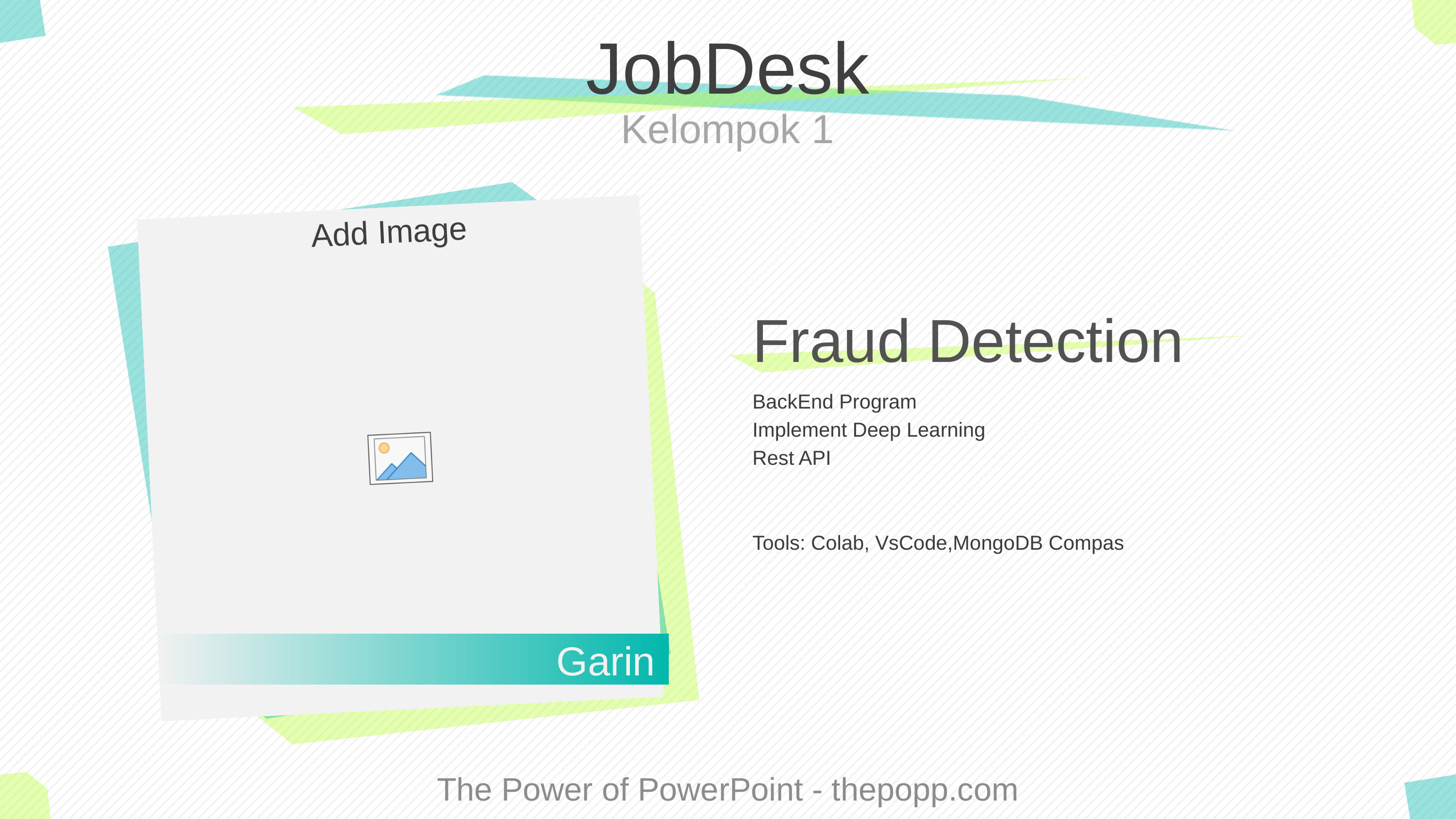

# JobDesk
Kelompok 1

Fraud Detection
BackEnd Program
Implement Deep Learning
Rest API

Tools: Colab, VsCode,MongoDB Compas
Garin